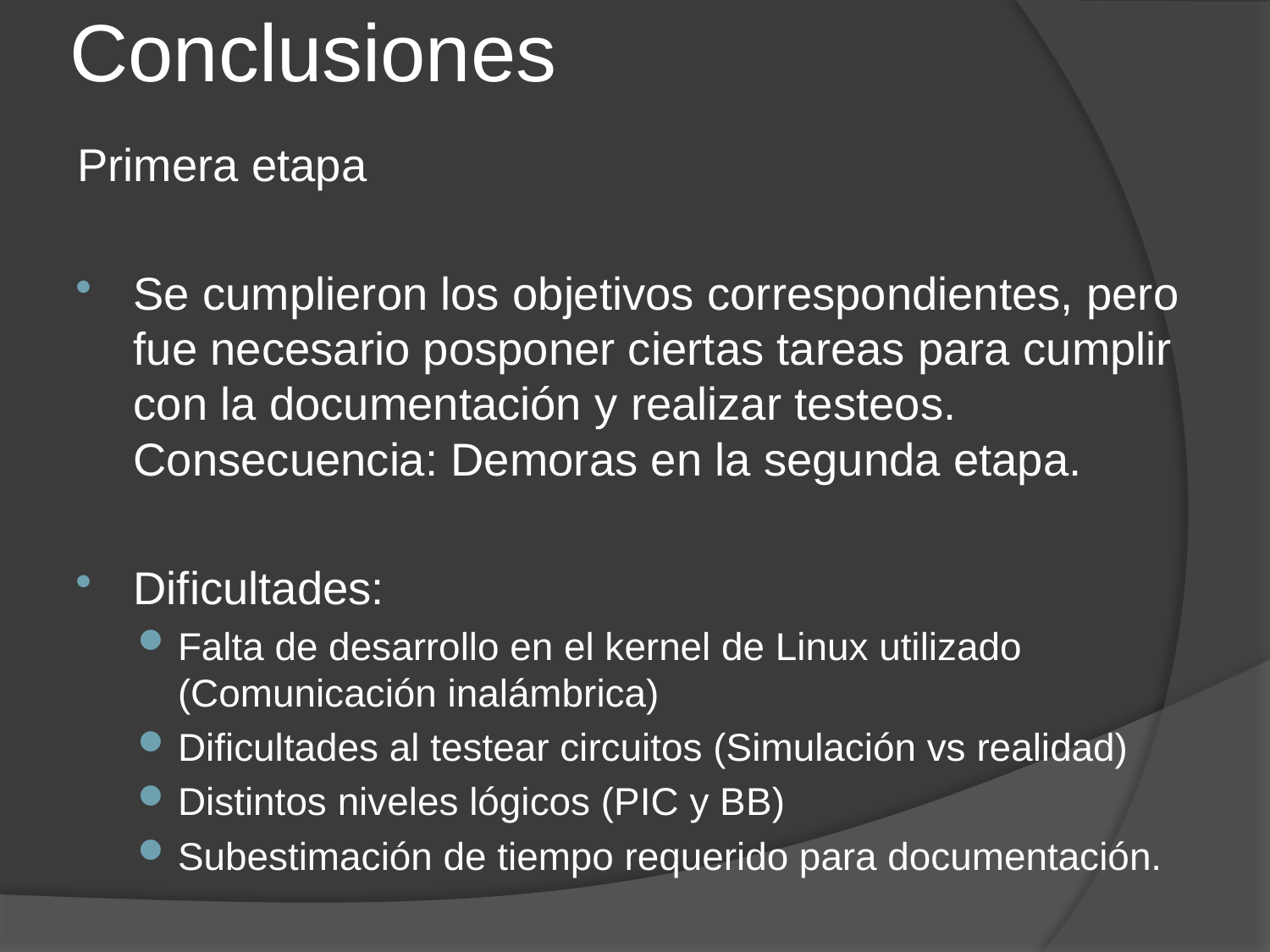

# Conclusiones
Primera etapa

Se cumplieron los objetivos correspondientes, pero fue necesario posponer ciertas tareas para cumplir con la documentación y realizar testeos. Consecuencia: Demoras en la segunda etapa.

Dificultades:
Falta de desarrollo en el kernel de Linux utilizado (Comunicación inalámbrica)
Dificultades al testear circuitos (Simulación vs realidad)
Distintos niveles lógicos (PIC y BB)
Subestimación de tiempo requerido para documentación.